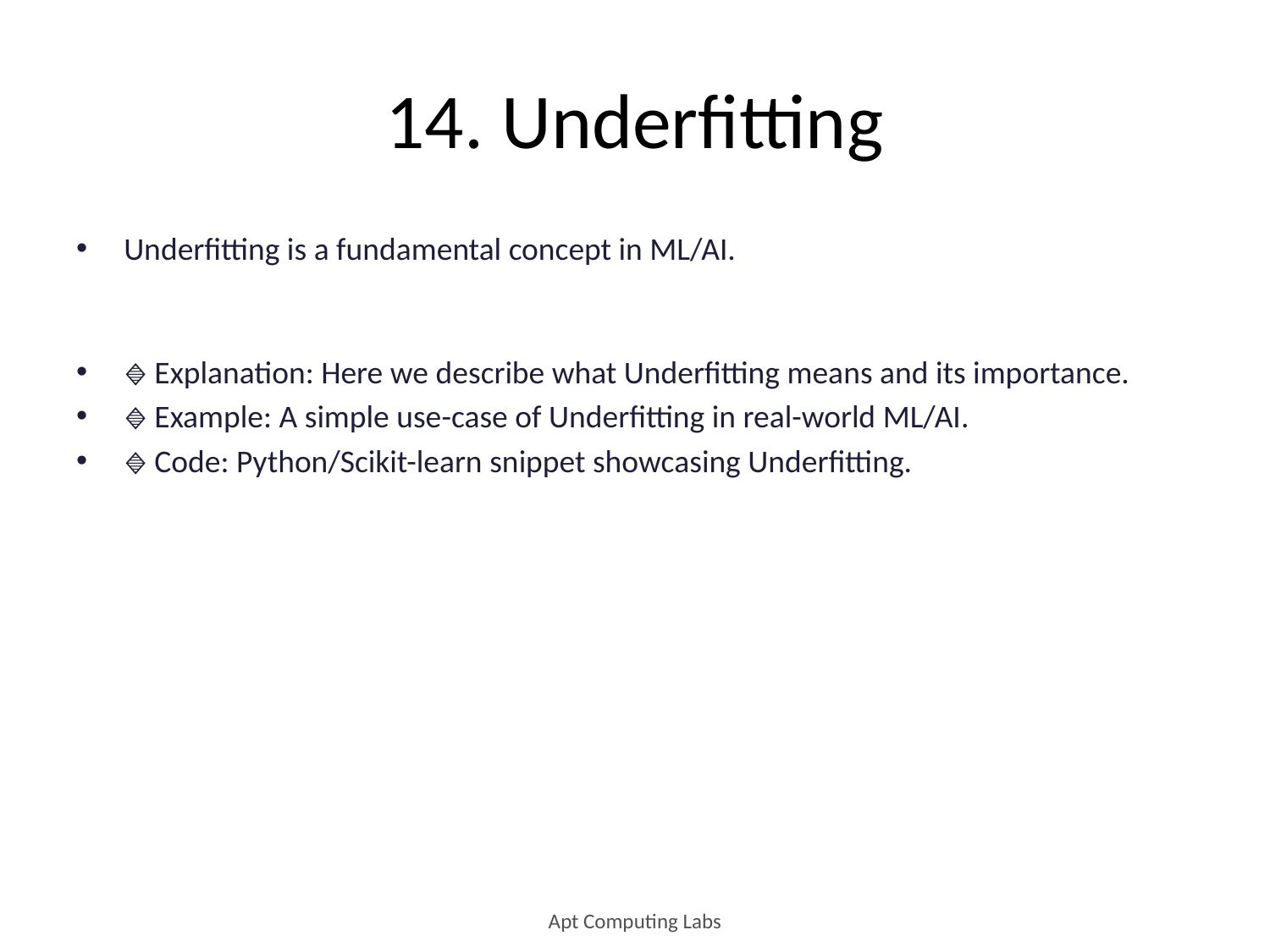

# 14. Underfitting
Underfitting is a fundamental concept in ML/AI.

🔹 Explanation: Here we describe what Underfitting means and its importance.
🔹 Example: A simple use-case of Underfitting in real-world ML/AI.
🔹 Code: Python/Scikit-learn snippet showcasing Underfitting.

Apt Computing Labs